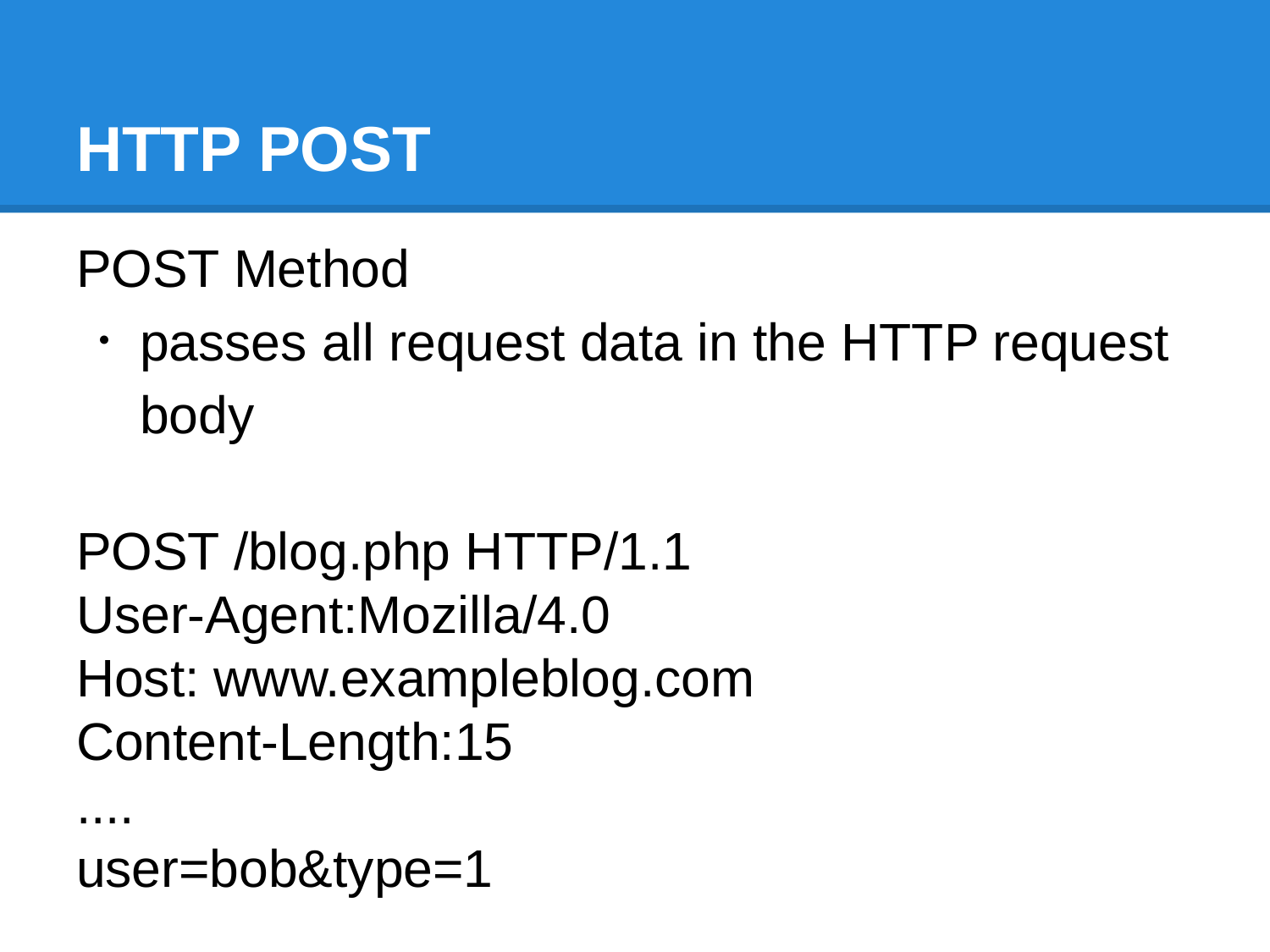

# HTTP POST
POST Method
passes all request data in the HTTP request body

POST /blog.php HTTP/1.1
User-Agent:Mozilla/4.0
Host: www.exampleblog.com
Content-Length:15
....
user=bob&type=1